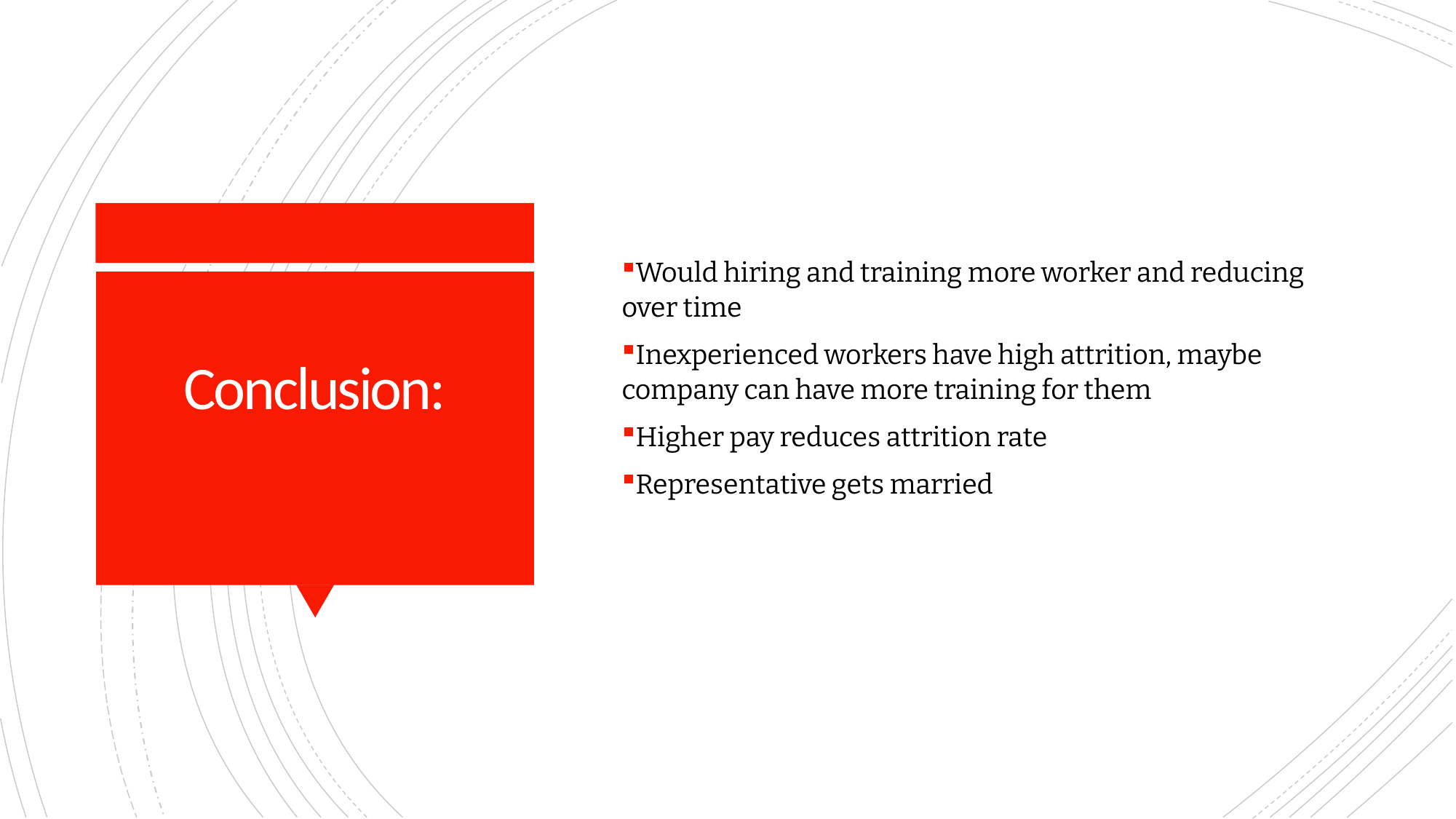

Would hiring and training more worker and reducing over time
Inexperienced workers have high attrition, maybe company can have more training for them
Higher pay reduces attrition rate
Representative gets married

# Conclusion: